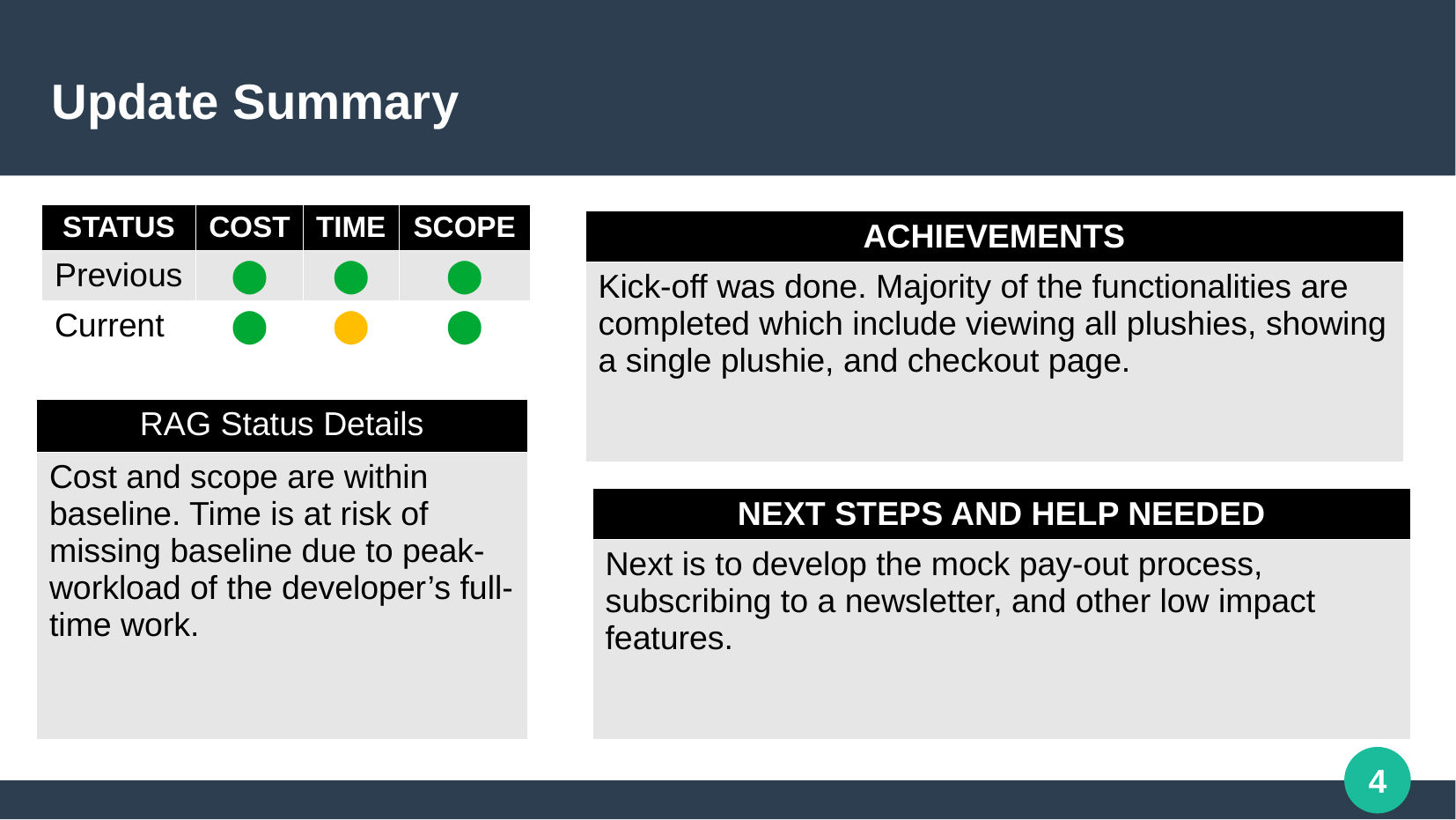

Update Summary
| STATUS | COST | TIME | SCOPE |
| --- | --- | --- | --- |
| Previous | ⬤ | ⬤ | ⬤ |
| Current | ⬤ | ⬤ | ⬤ |
| ACHIEVEMENTS |
| --- |
| Kick-off was done. Majority of the functionalities are completed which include viewing all plushies, showing a single plushie, and checkout page. |
| RAG Status Details |
| --- |
| Cost and scope are within baseline. Time is at risk of missing baseline due to peak-workload of the developer’s full-time work. |
| NEXT STEPS AND HELP NEEDED |
| --- |
| Next is to develop the mock pay-out process, subscribing to a newsletter, and other low impact features. |